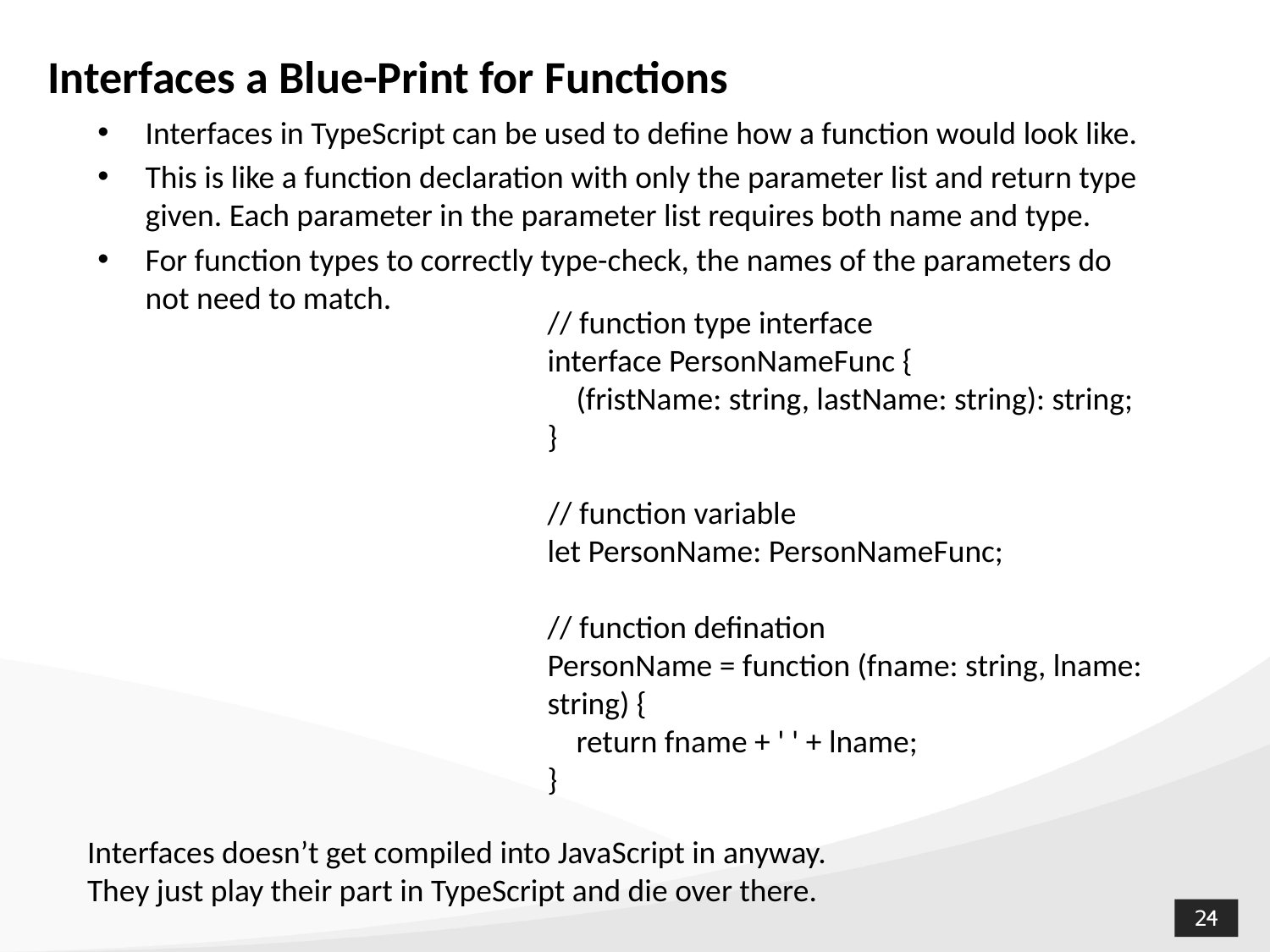

# Interfaces a Blue-Print for Functions
Interfaces in TypeScript can be used to define how a function would look like.
This is like a function declaration with only the parameter list and return type given. Each parameter in the parameter list requires both name and type.
For function types to correctly type-check, the names of the parameters do not need to match.

// function type interface
interface PersonNameFunc {
    (fristName: string, lastName: string): string;
}

// function variable
let PersonName: PersonNameFunc;

// function defination
PersonName = function (fname: string, lname: string) {
    return fname + ' ' + lname;
}
Interfaces doesn’t get compiled into JavaScript in anyway.
They just play their part in TypeScript and die over there.